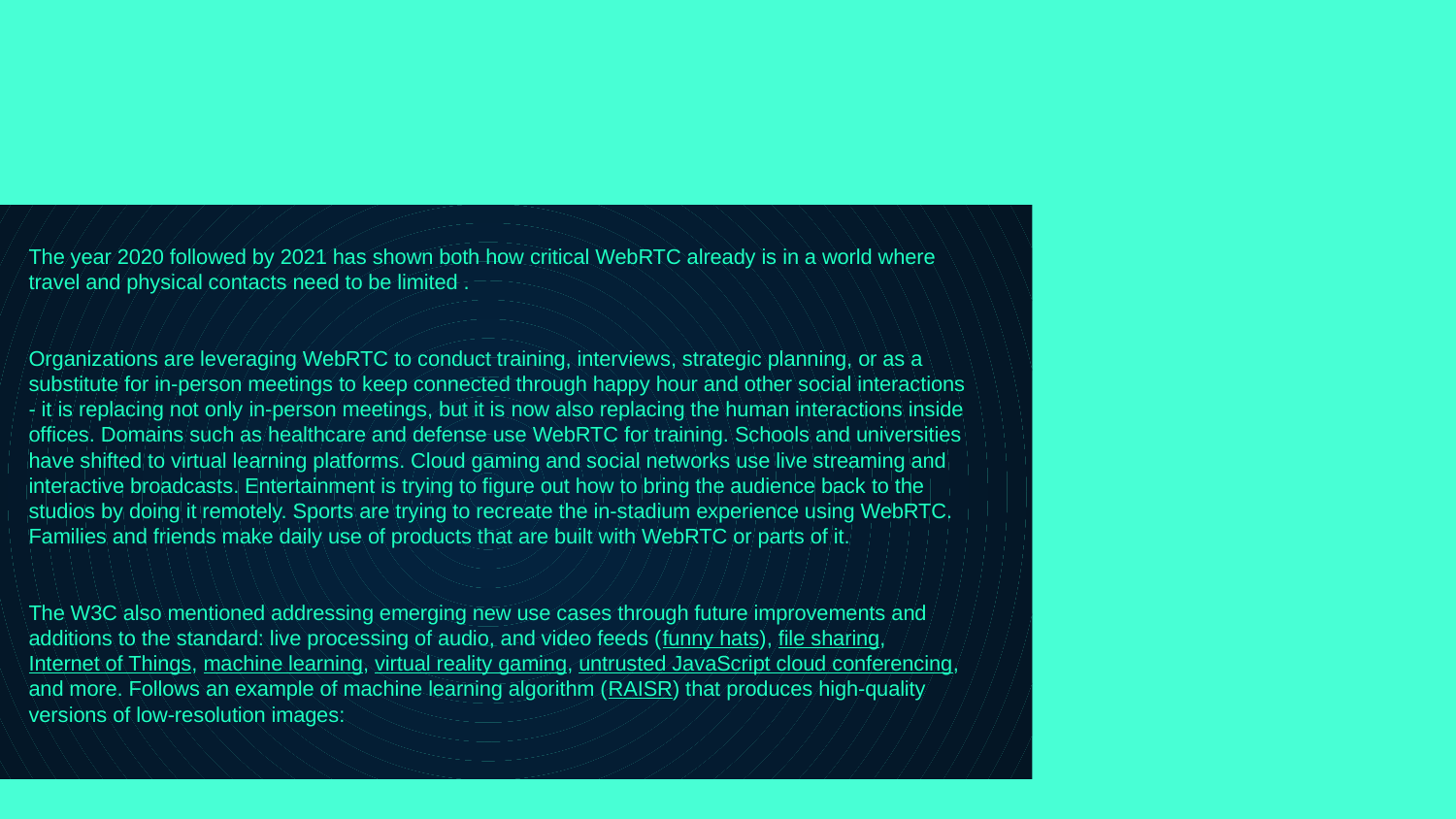

The year 2020 followed by 2021 has shown both how critical WebRTC already is in a world where travel and physical contacts need to be limited .

Organizations are leveraging WebRTC to conduct training, interviews, strategic planning, or as a substitute for in-person meetings to keep connected through happy hour and other social interactions - it is replacing not only in-person meetings, but it is now also replacing the human interactions inside offices. Domains such as healthcare and defense use WebRTC for training. Schools and universities have shifted to virtual learning platforms. Cloud gaming and social networks use live streaming and interactive broadcasts. Entertainment is trying to figure out how to bring the audience back to the studios by doing it remotely. Sports are trying to recreate the in-stadium experience using WebRTC. Families and friends make daily use of products that are built with WebRTC or parts of it.

The W3C also mentioned addressing emerging new use cases through future improvements and additions to the standard: live processing of audio, and video feeds (funny hats), file sharing, Internet of Things, machine learning, virtual reality gaming, untrusted JavaScript cloud conferencing, and more. Follows an example of machine learning algorithm (RAISR) that produces high-quality versions of low-resolution images: